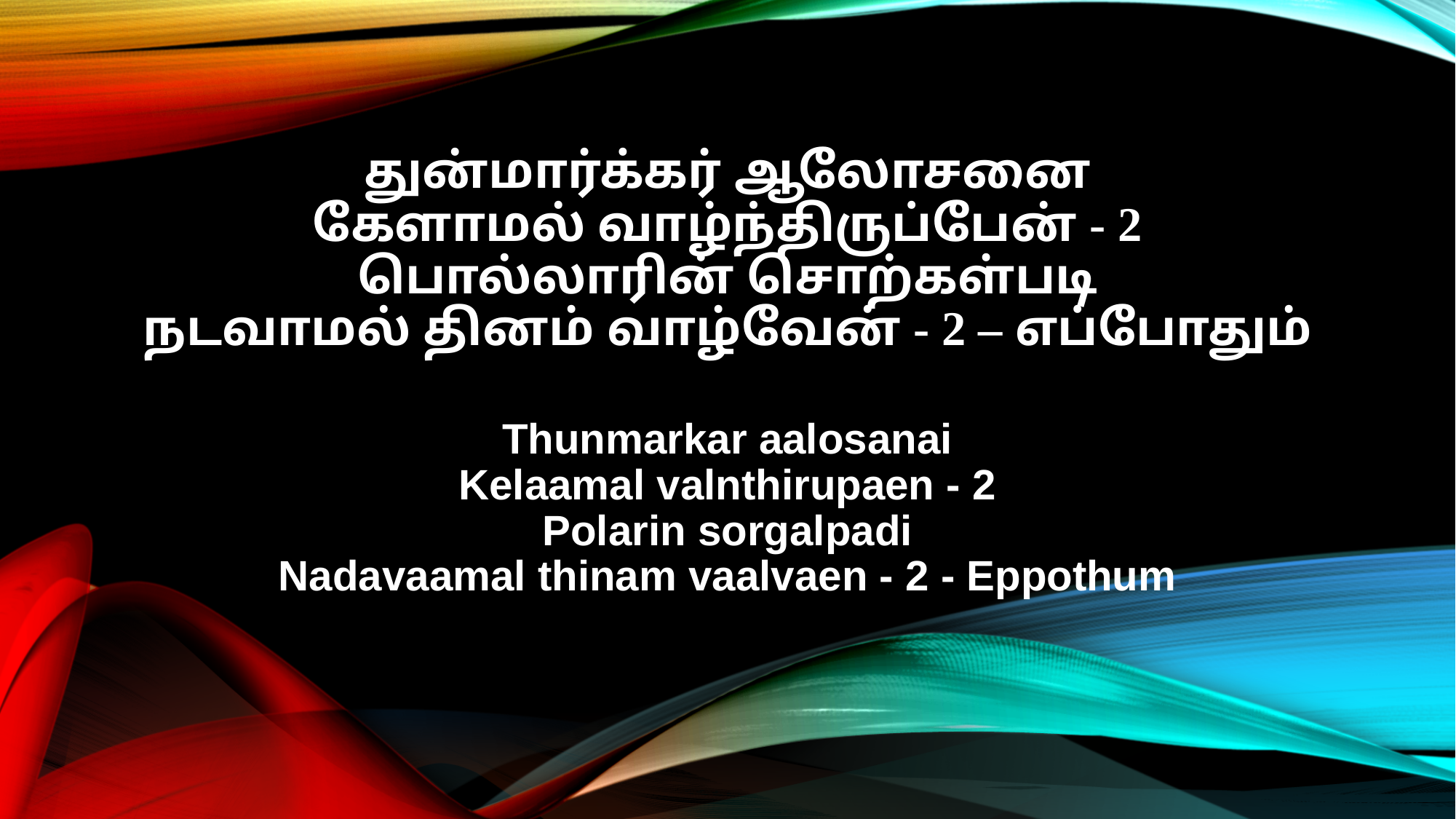

துன்மார்க்கர் ஆலோசனை
கேளாமல் வாழ்ந்திருப்பேன் - 2
பொல்லாரின் சொற்கள்படி
நடவாமல் தினம் வாழ்வேன் - 2 – எப்போதும்
Thunmarkar aalosanai
Kelaamal valnthirupaen - 2
Polarin sorgalpadi
Nadavaamal thinam vaalvaen - 2 - Eppothum